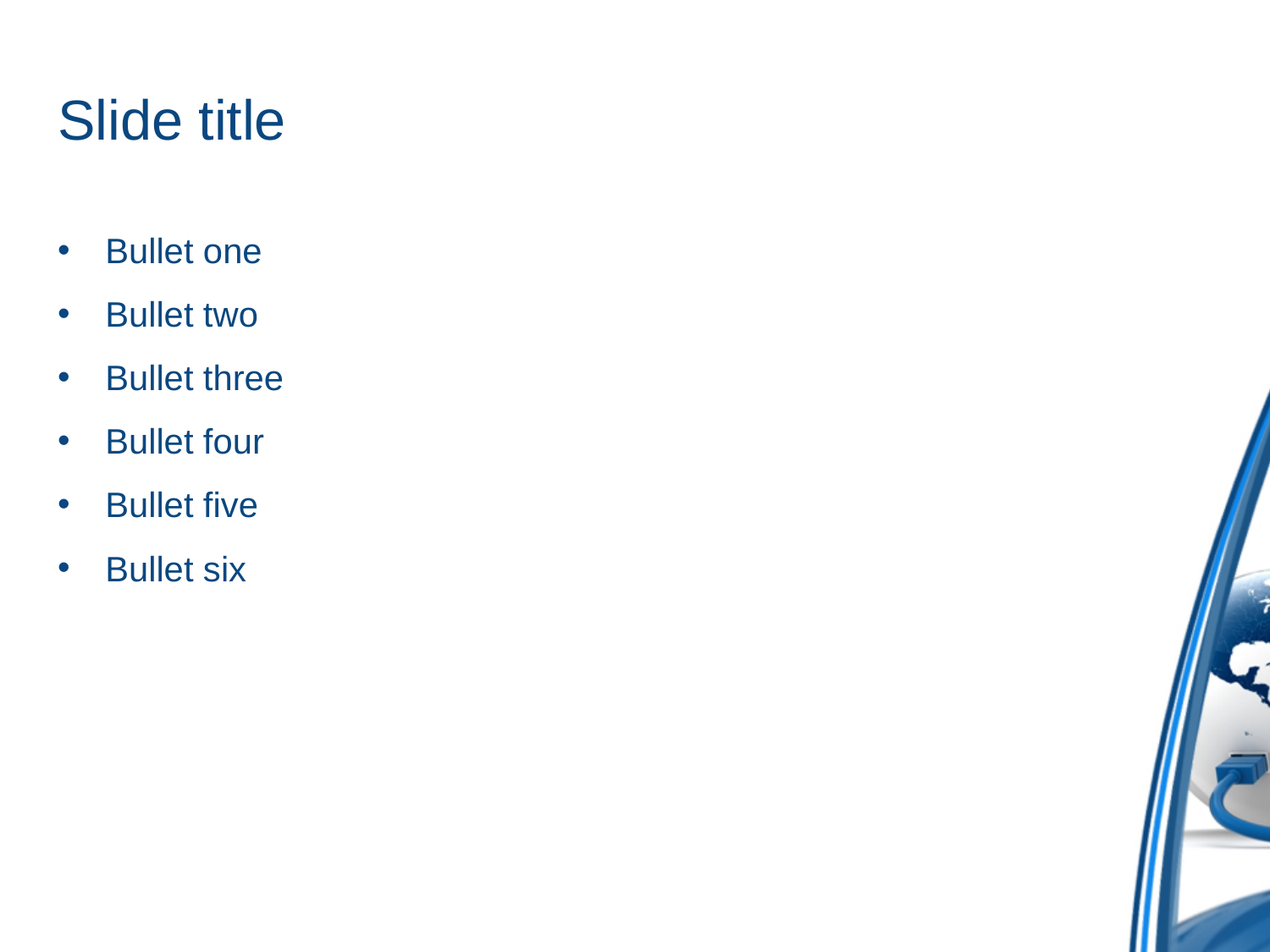

# Slide title
Bullet one
Bullet two
Bullet three
Bullet four
Bullet five
Bullet six